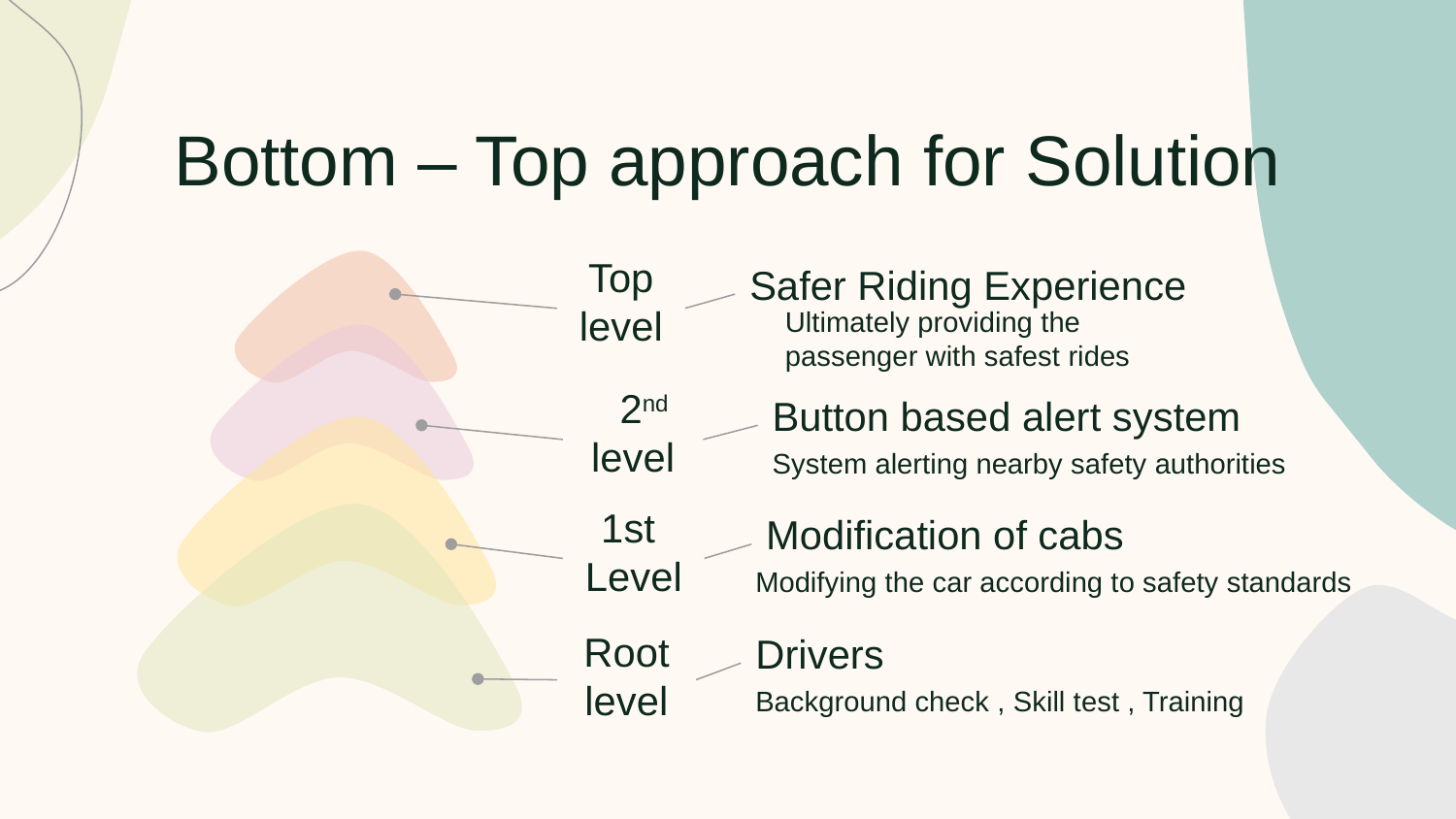

# Bottom – Top approach for Solution
Top level
Safer Riding Experience

Ultimately providing the passenger with safest rides

  2nd level
Button based alert system
System alerting nearby safety authorities

1st  Level
Modification of cabs
Modifying the car according to safety standards

Root level
Drivers
Background check , Skill test , Training